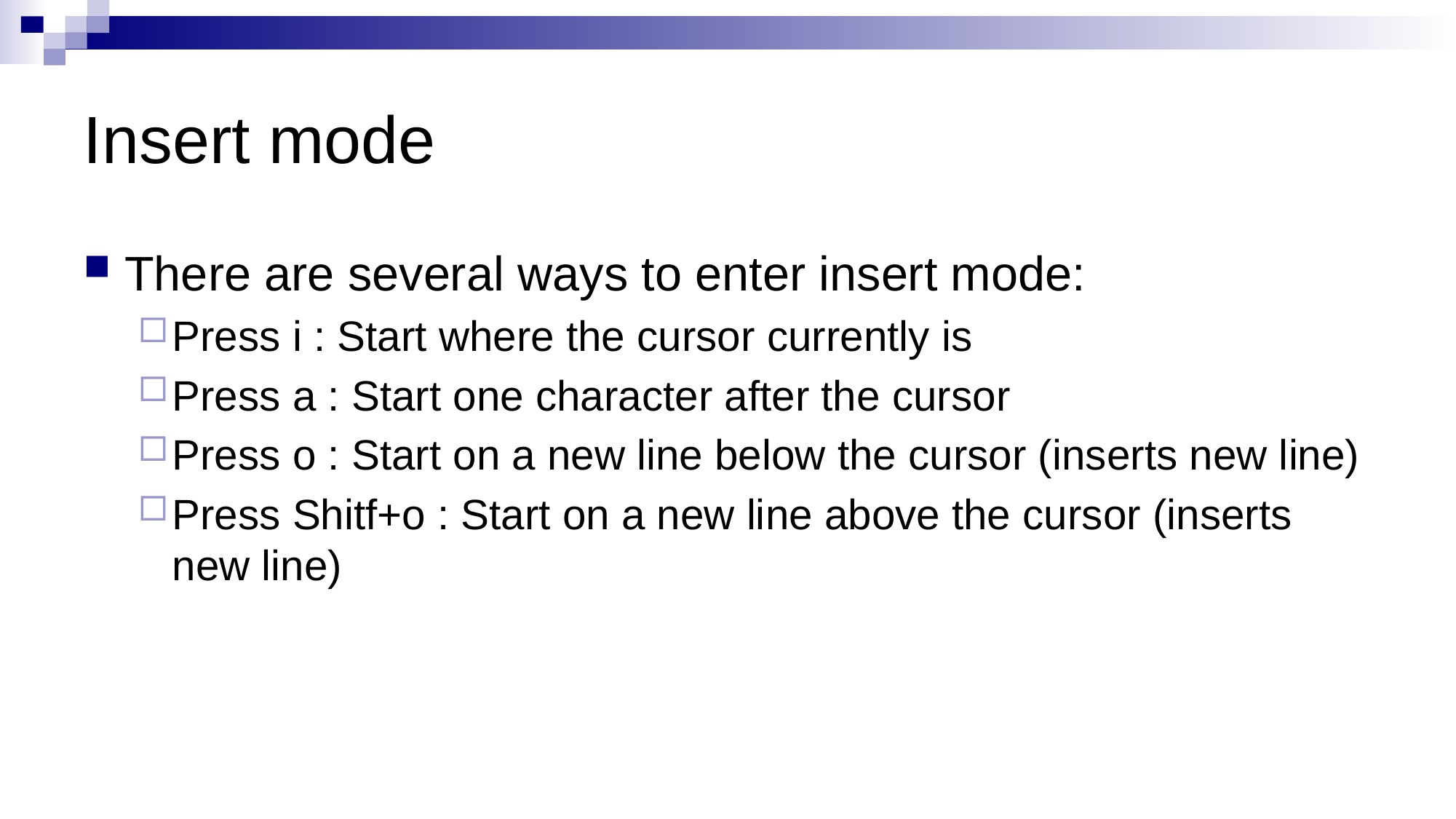

# Insert mode
There are several ways to enter insert mode:
Press i : Start where the cursor currently is
Press a : Start one character after the cursor
Press o : Start on a new line below the cursor (inserts new line)
Press Shitf+o : Start on a new line above the cursor (inserts new line)